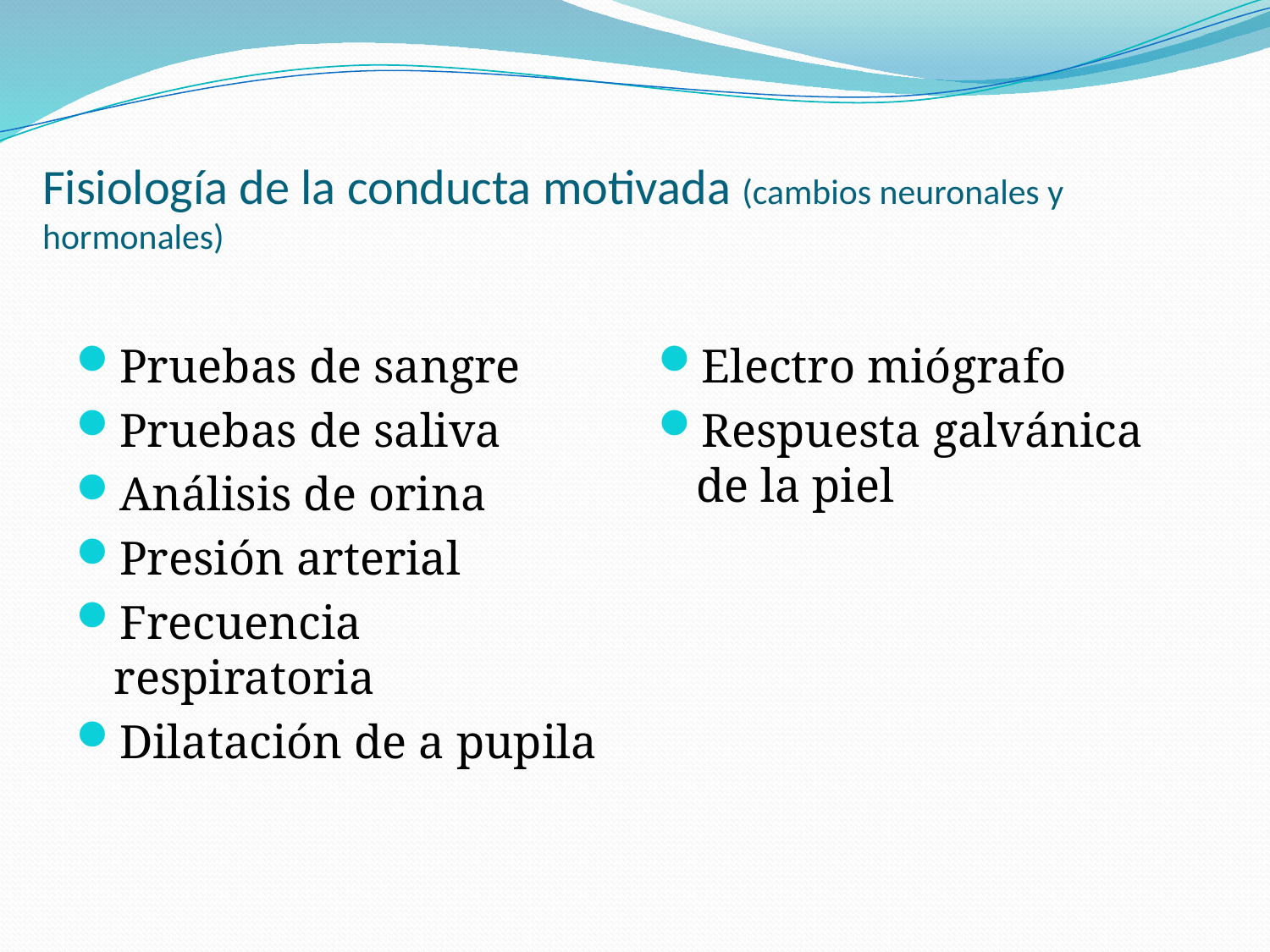

# Fisiología de la conducta motivada (cambios neuronales y hormonales)

Pruebas de sangre
Pruebas de saliva
Análisis de orina
Presión arterial
Frecuencia respiratoria
Dilatación de a pupila

Electro miógrafo
Respuesta galvánica de la piel